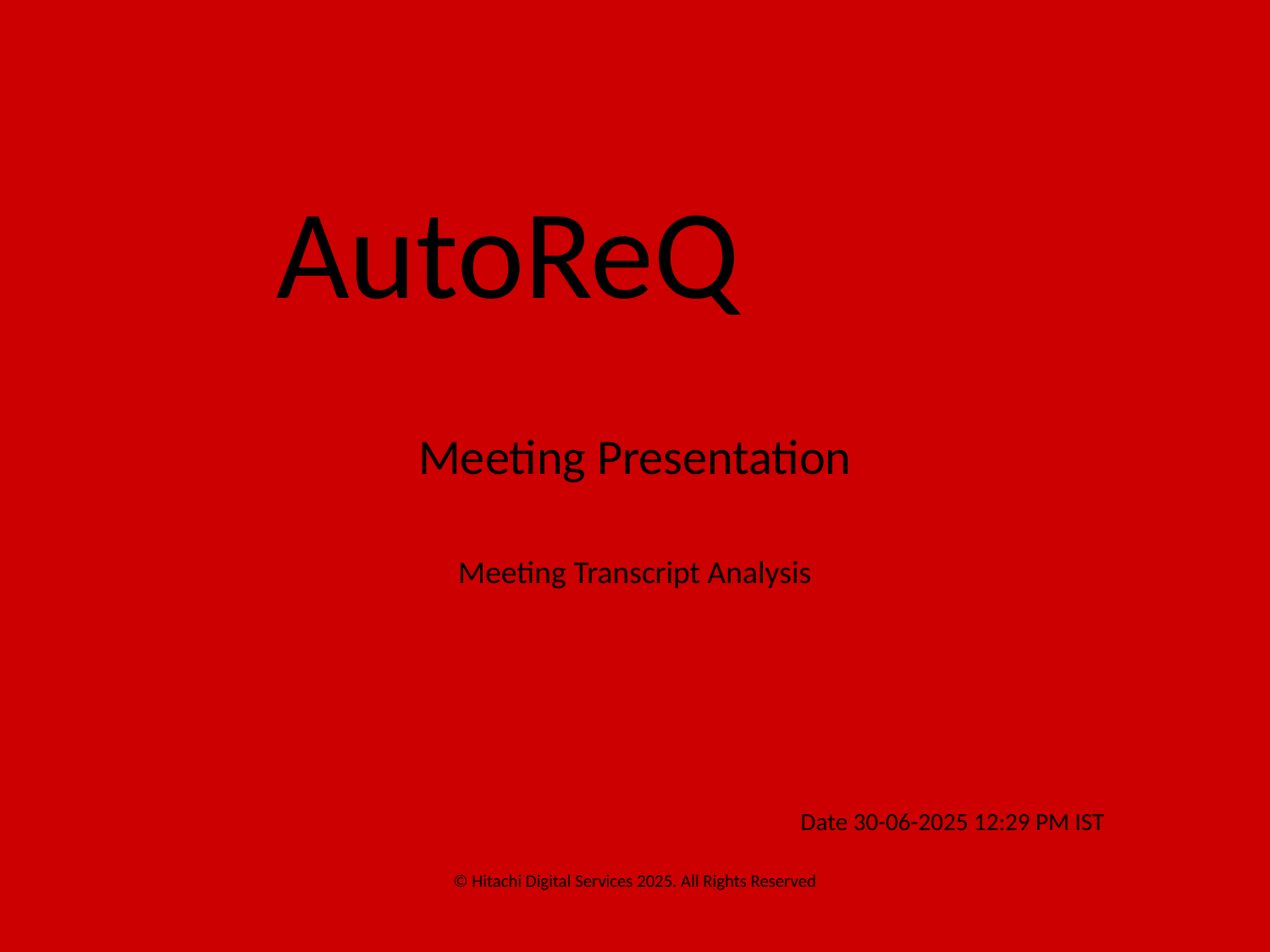

#

AutoReQ

Meeting Presentation

Meeting Transcript Analysis

Date 30-06-2025 12:29 PM IST

© Hitachi Digital Services 2025. All Rights Reserved